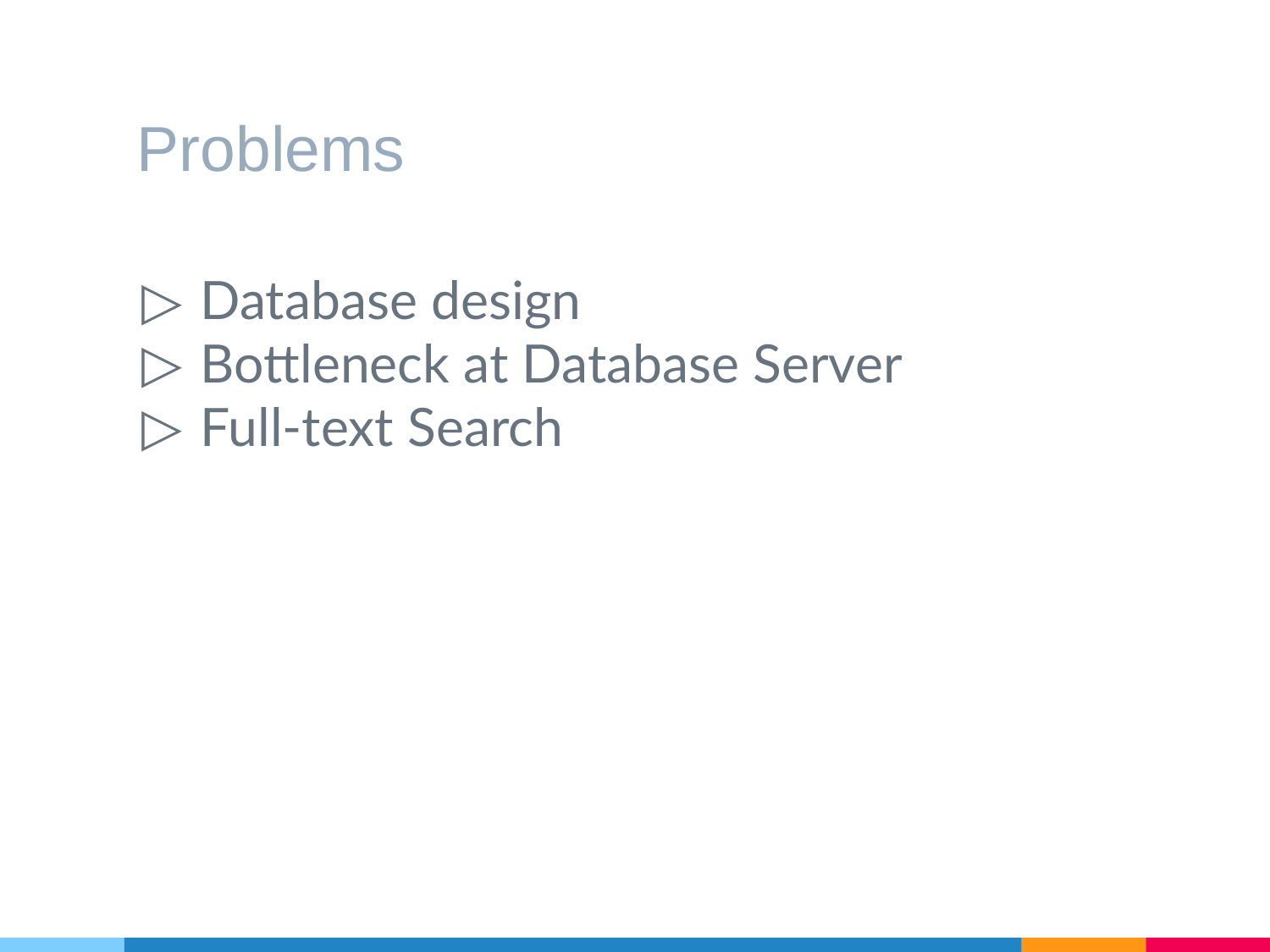

# Problems
Database design
Bottleneck at Database Server
Full-text Search